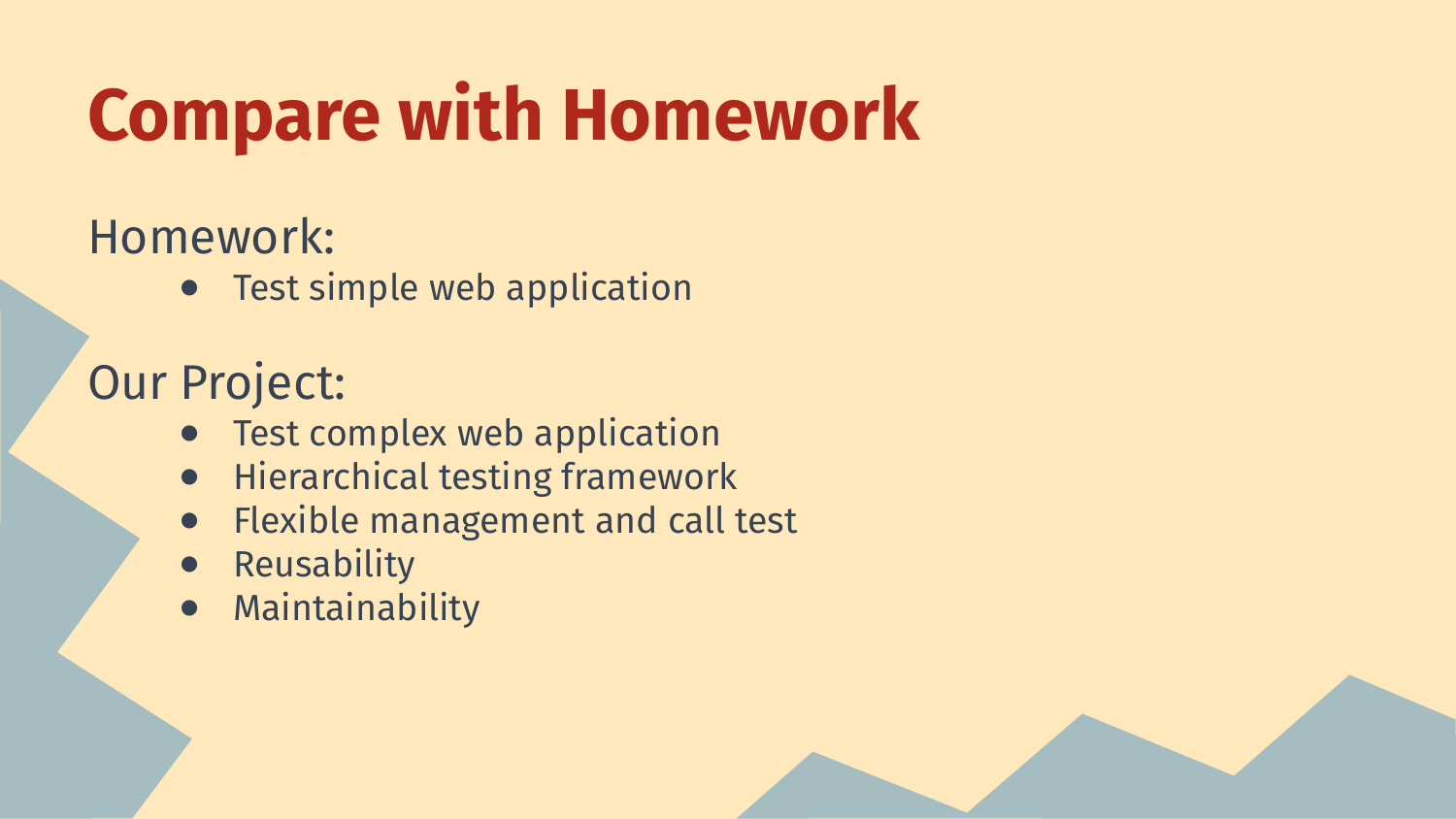

# Compare with Homework
Homework:
Test simple web application

Our Project:
Test complex web application
Hierarchical testing framework
Flexible management and call test
Reusability
Maintainability